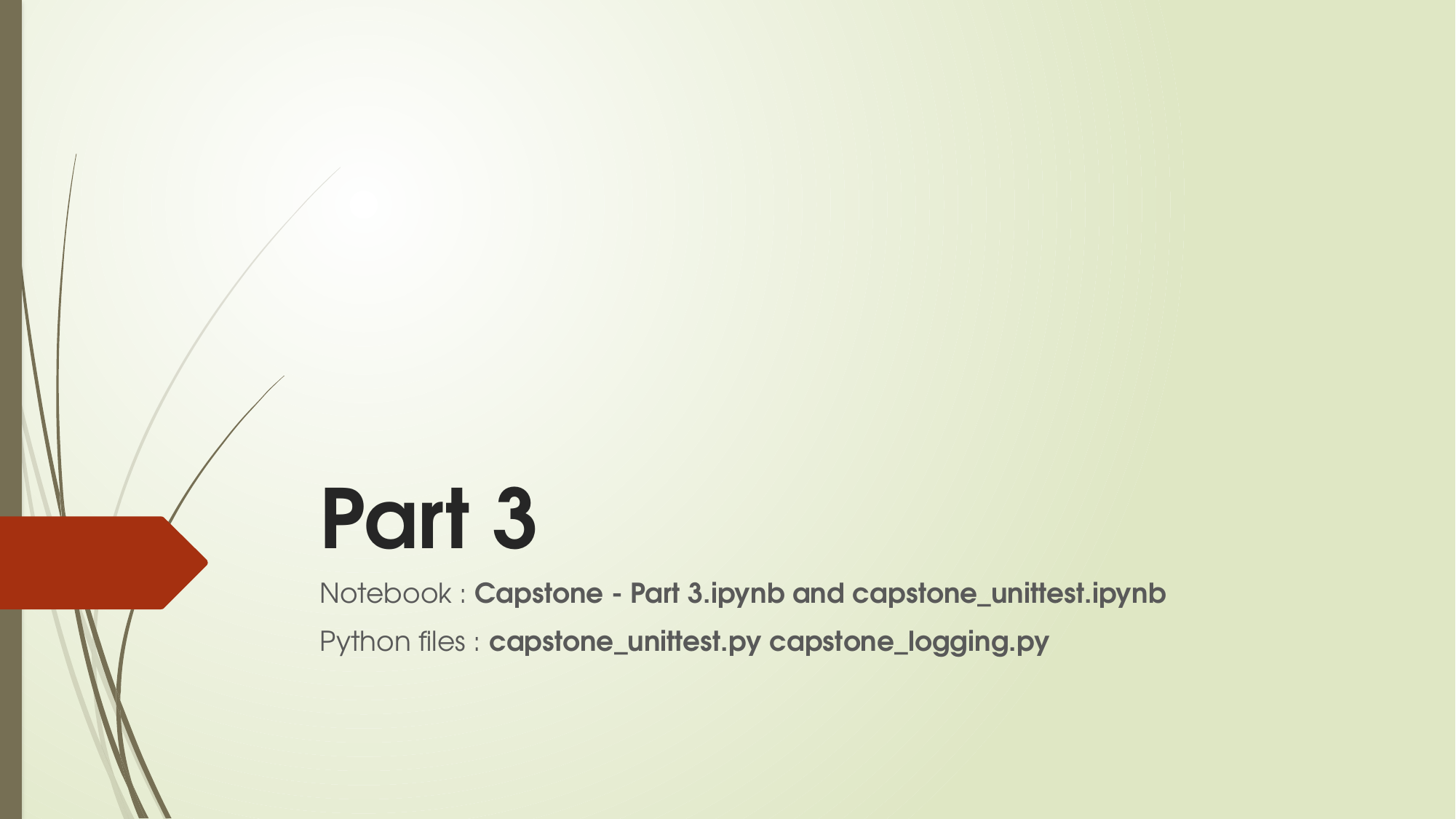

# Part 3
Notebook : Capstone - Part 3.ipynb and capstone_unittest.ipynb
Python files : capstone_unittest.py capstone_logging.py